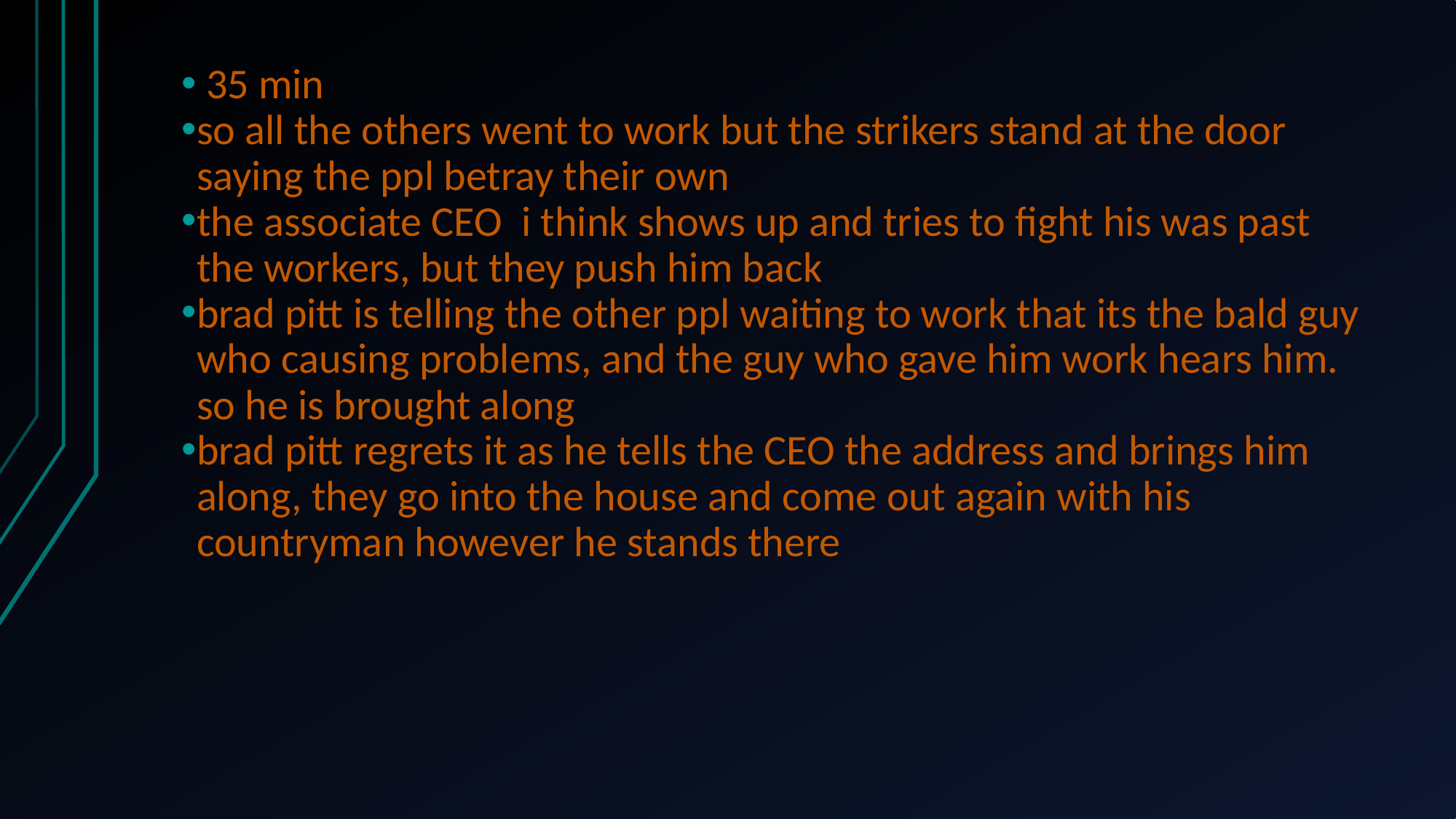

35 min
so all the others went to work but the strikers stand at the door saying the ppl betray their own
the associate CEO  i think shows up and tries to fight his was past the workers, but they push him back
brad pitt is telling the other ppl waiting to work that its the bald guy who causing problems, and the guy who gave him work hears him. so he is brought along
brad pitt regrets it as he tells the CEO the address and brings him along, they go into the house and come out again with his countryman however he stands there